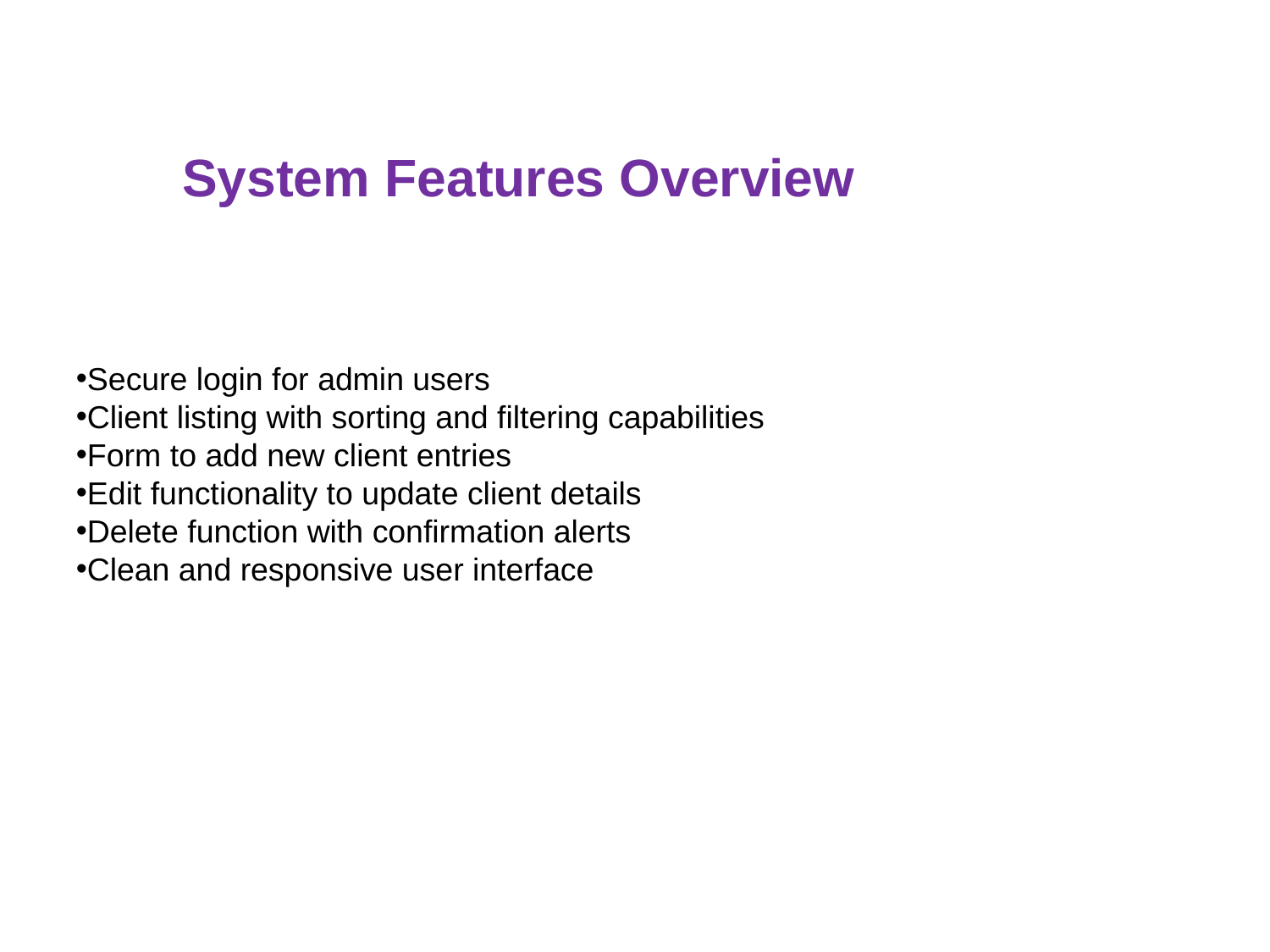

System Features Overview
Secure login for admin users
Client listing with sorting and filtering capabilities
Form to add new client entries
Edit functionality to update client details
Delete function with confirmation alerts
Clean and responsive user interface